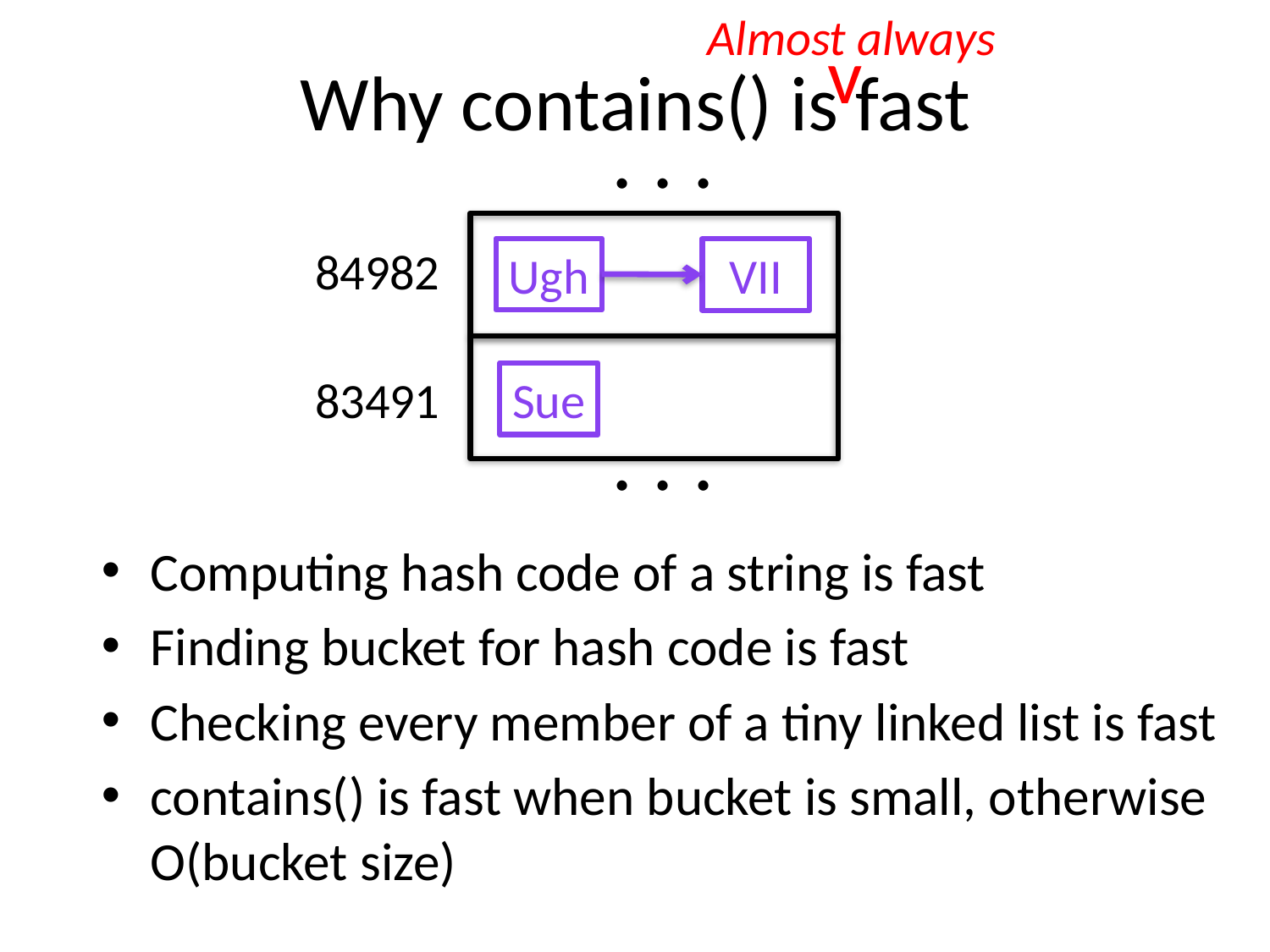

Almost always
v
# Why contains() is fast
. . .

84982
Ugh
VII

83491
Sue
. . .
Computing hash code of a string is fast
Finding bucket for hash code is fast
Checking every member of a tiny linked list is fast
contains() is fast when bucket is small, otherwise O(bucket size)